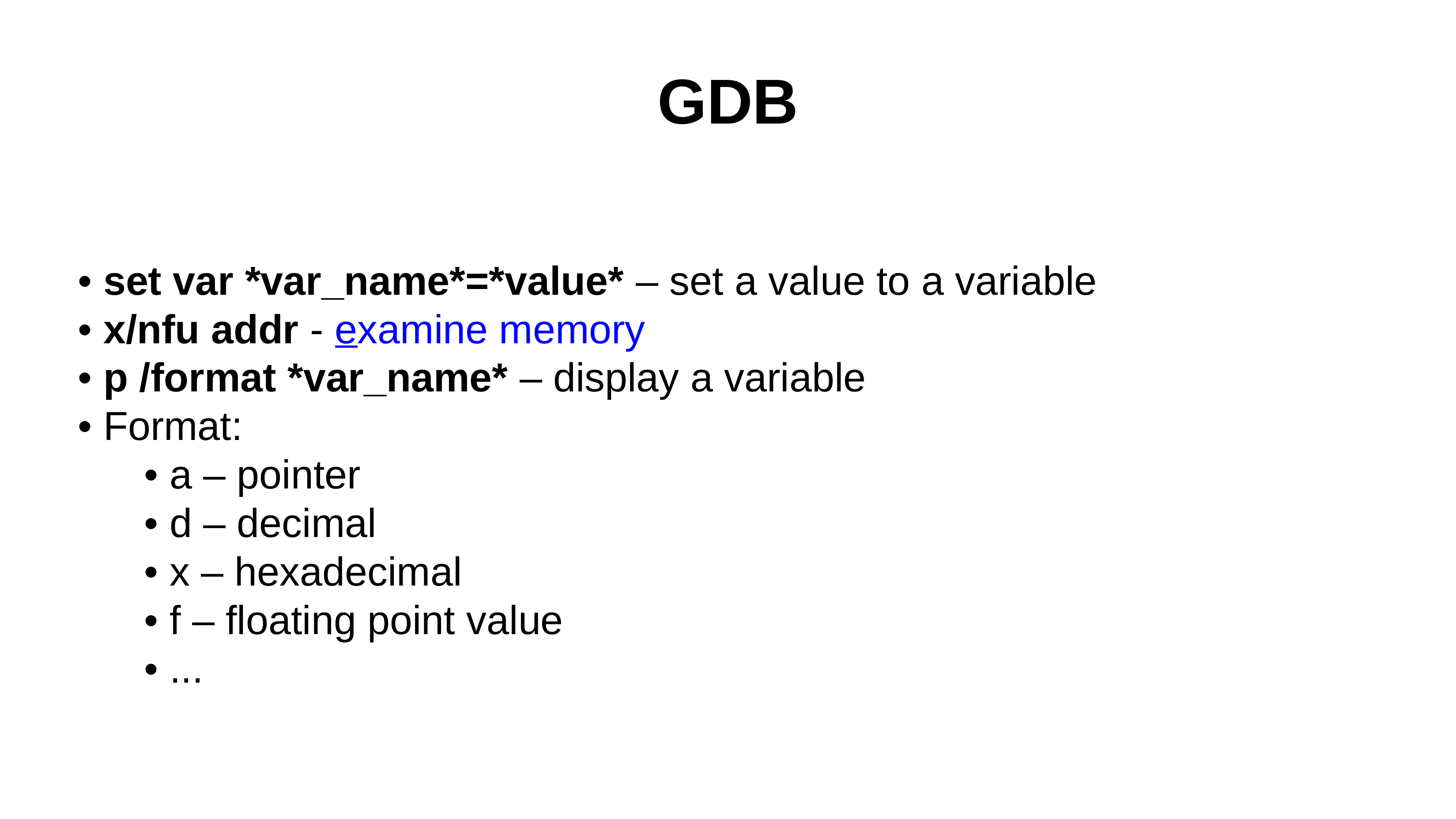

# GDB
• set var *var_name*=*value* – set a value to a variable
• x/nfu addr - examine memory
• p /format *var_name* – display a variable
• Format:
	• a – pointer
	• d – decimal
	• x – hexadecimal
	• f – floating point value
	• ...